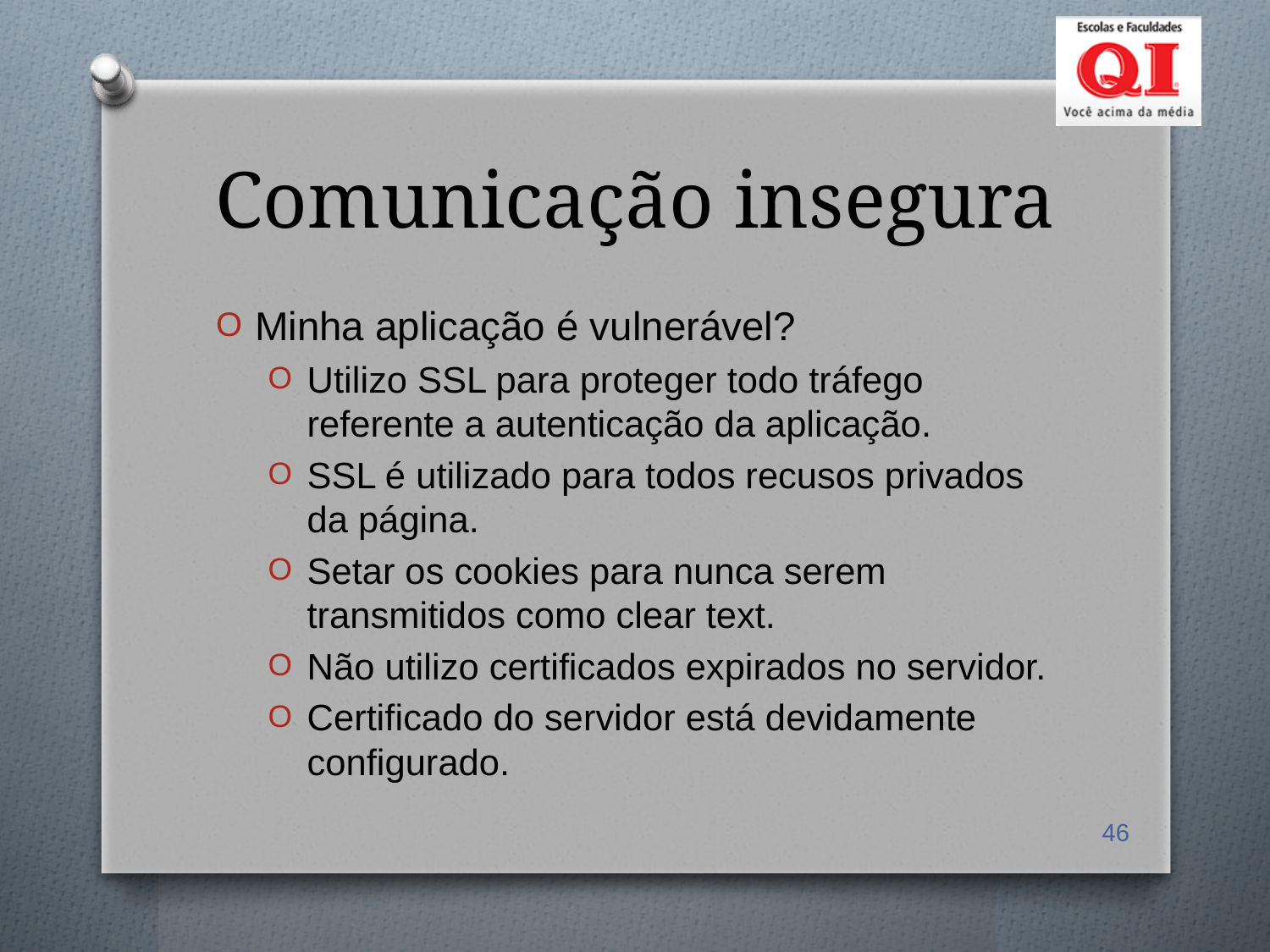

# Comunicação insegura
Minha aplicação é vulnerável?
Utilizo SSL para proteger todo tráfego referente a autenticação da aplicação.
SSL é utilizado para todos recusos privados da página.
Setar os cookies para nunca serem transmitidos como clear text.
Não utilizo certificados expirados no servidor.
Certificado do servidor está devidamente configurado.
46